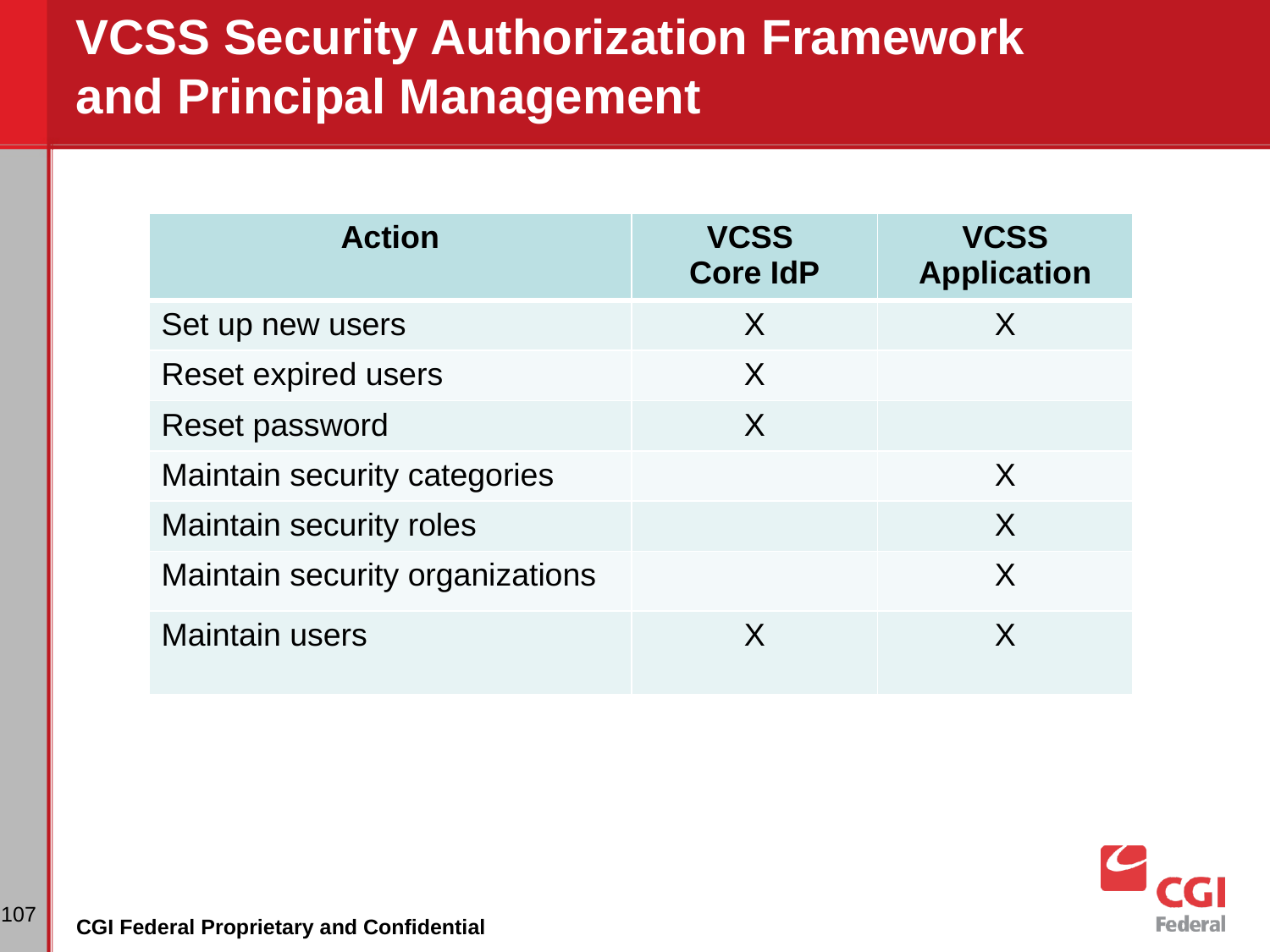

# VCSS Security Authorization Framework and Principal Management
| Action | VCSS Core IdP | VCSS Application |
| --- | --- | --- |
| Set up new users | X | X |
| Reset expired users | X |  |
| Reset password | X |  |
| Maintain security categories |  | X |
| Maintain security roles |  | X |
| Maintain security organizations |  | X |
| Maintain users | X | X |
107
CGI Federal Proprietary and Confidential